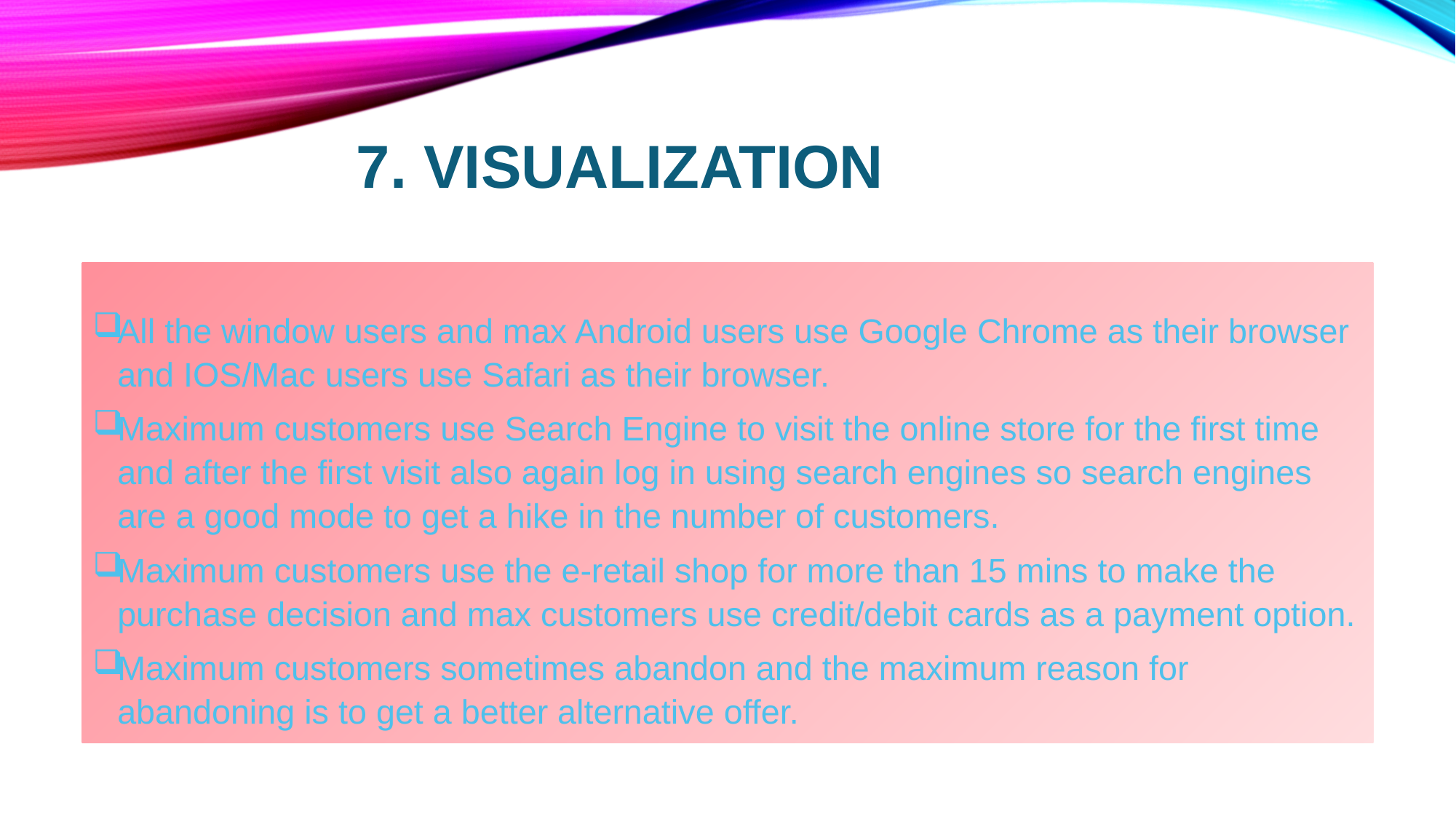

# 7. Visualization

All the window users and max Android users use Google Chrome as their browser and IOS/Mac users use Safari as their browser.
Maximum customers use Search Engine to visit the online store for the first time and after the first visit also again log in using search engines so search engines are a good mode to get a hike in the number of customers.
Maximum customers use the e-retail shop for more than 15 mins to make the purchase decision and max customers use credit/debit cards as a payment option.
Maximum customers sometimes abandon and the maximum reason for abandoning is to get a better alternative offer.